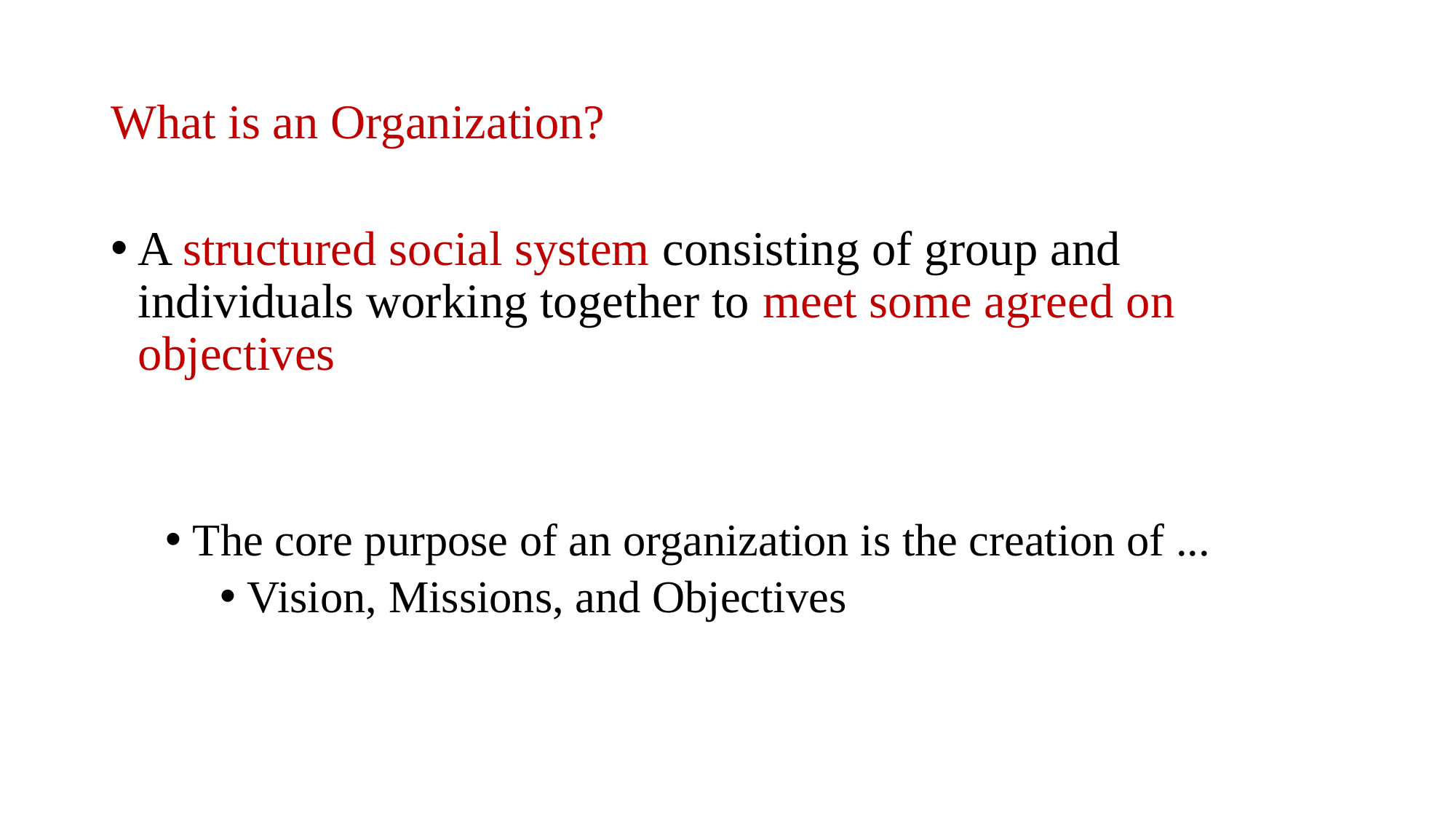

# What is an Organization?
A structured social system consisting of group and individuals working together to meet some agreed on objectives

The core purpose of an organization is the creation of ...
Vision, Missions, and Objectives